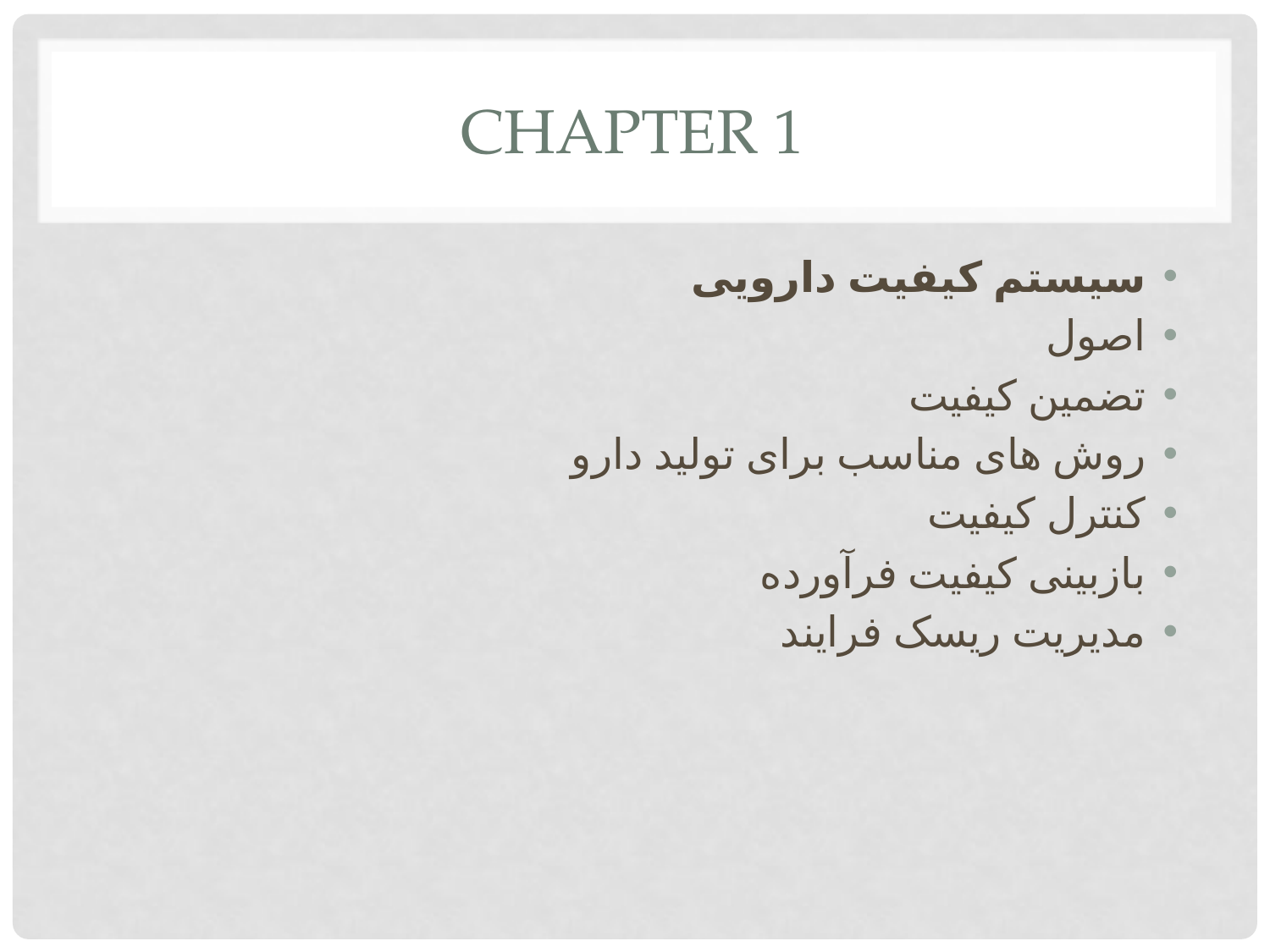

# Chapter 1
سیستم کیفیت دارویی
اصول
تضمین کیفیت
روش های مناسب برای تولید دارو
کنترل کیفیت
بازبینی کیفیت فرآورده
مدیریت ریسک فرایند